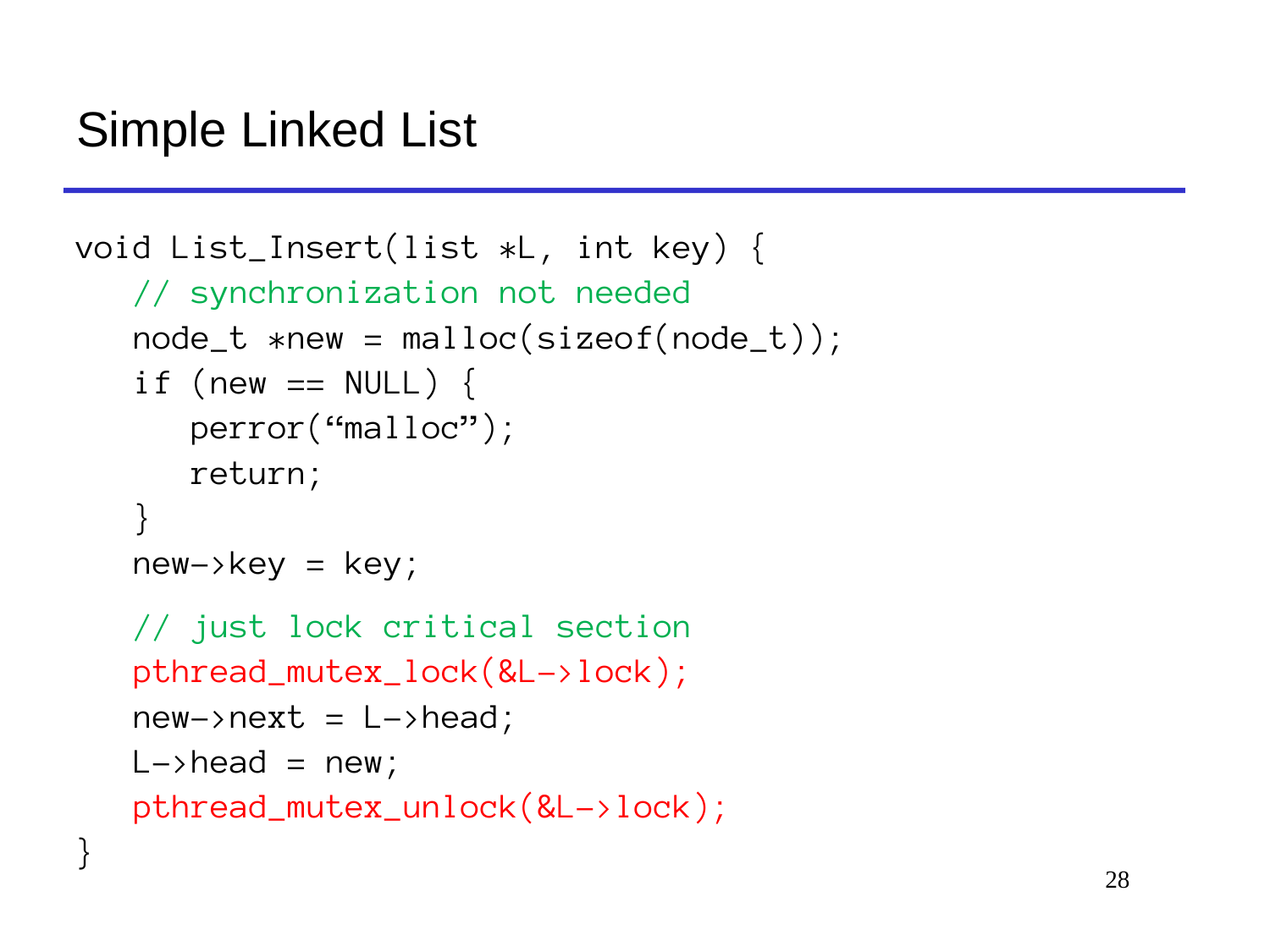

# Simple Linked List
void List_Insert(list *L, int key) {
   // synchronization not needed
   node_t *new = malloc(sizeof(node_t));
   if (new == NULL) {
      perror(“malloc”);
      return;
   }
   new->key = key;

   // just lock critical section
   pthread_mutex_lock(&L->lock);
   new->next = L->head;
   L->head = new;
   pthread_mutex_unlock(&L->lock);
}
28